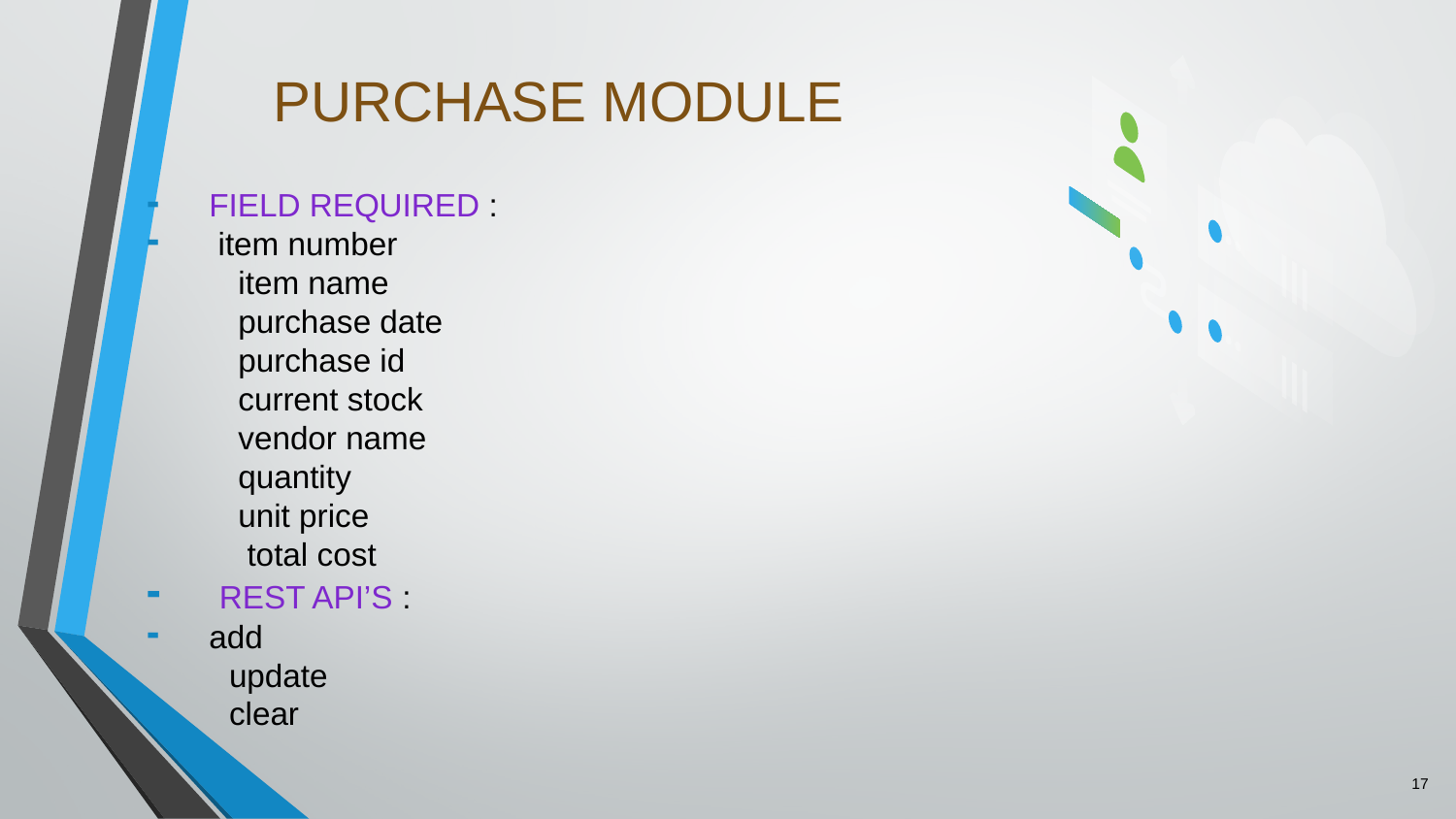

# PURCHASE MODULE
FIELD REQUIRED :
 item number
          item name
          purchase date
          purchase id
          current stock
          vendor name
          quantity
          unit price
           total cost
 REST API’S :
add
         update
         clear

17